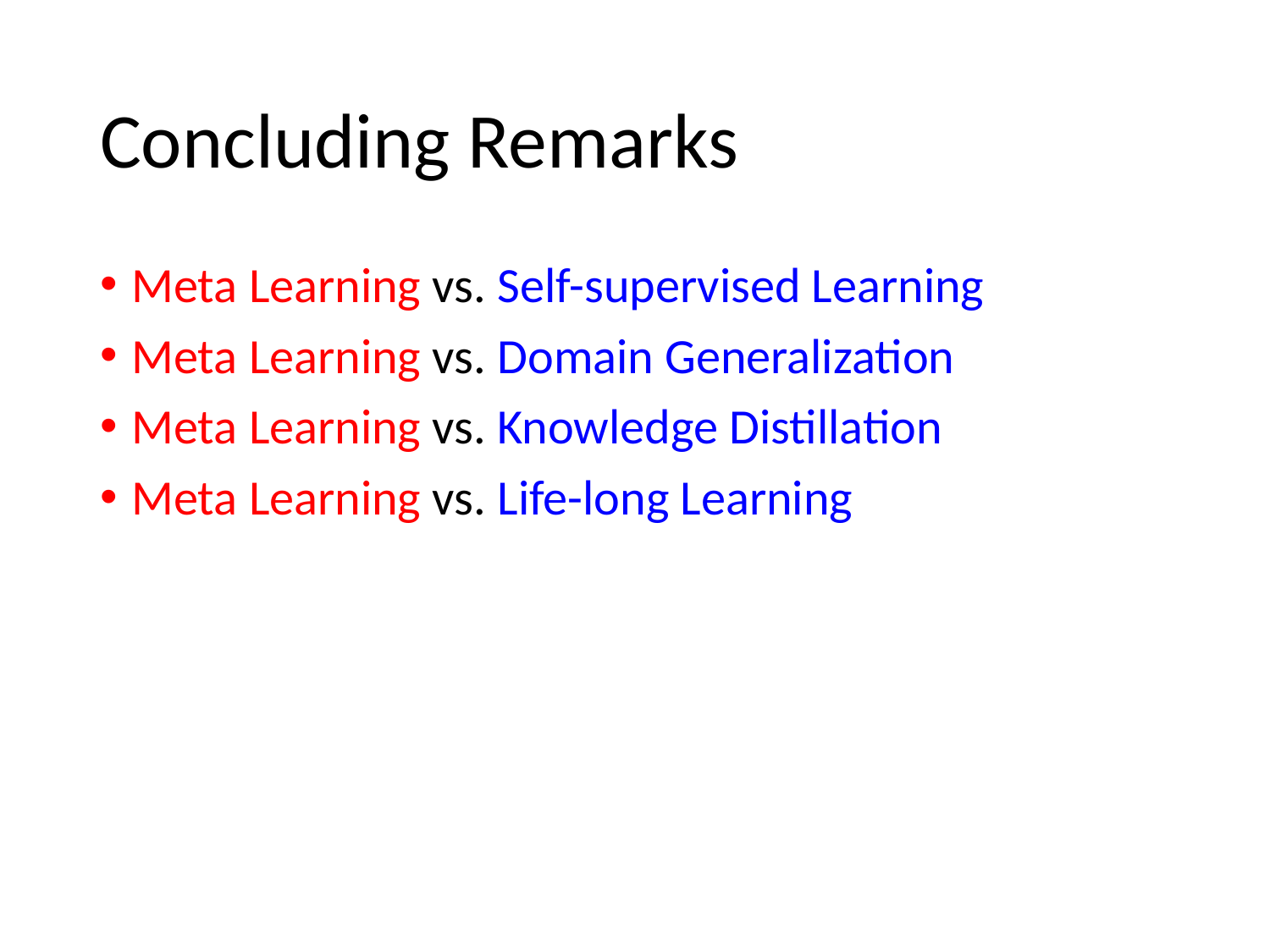

# Concluding Remarks
Meta Learning vs. Self-supervised Learning
Meta Learning vs. Domain Generalization
Meta Learning vs. Knowledge Distillation
Meta Learning vs. Life-long Learning